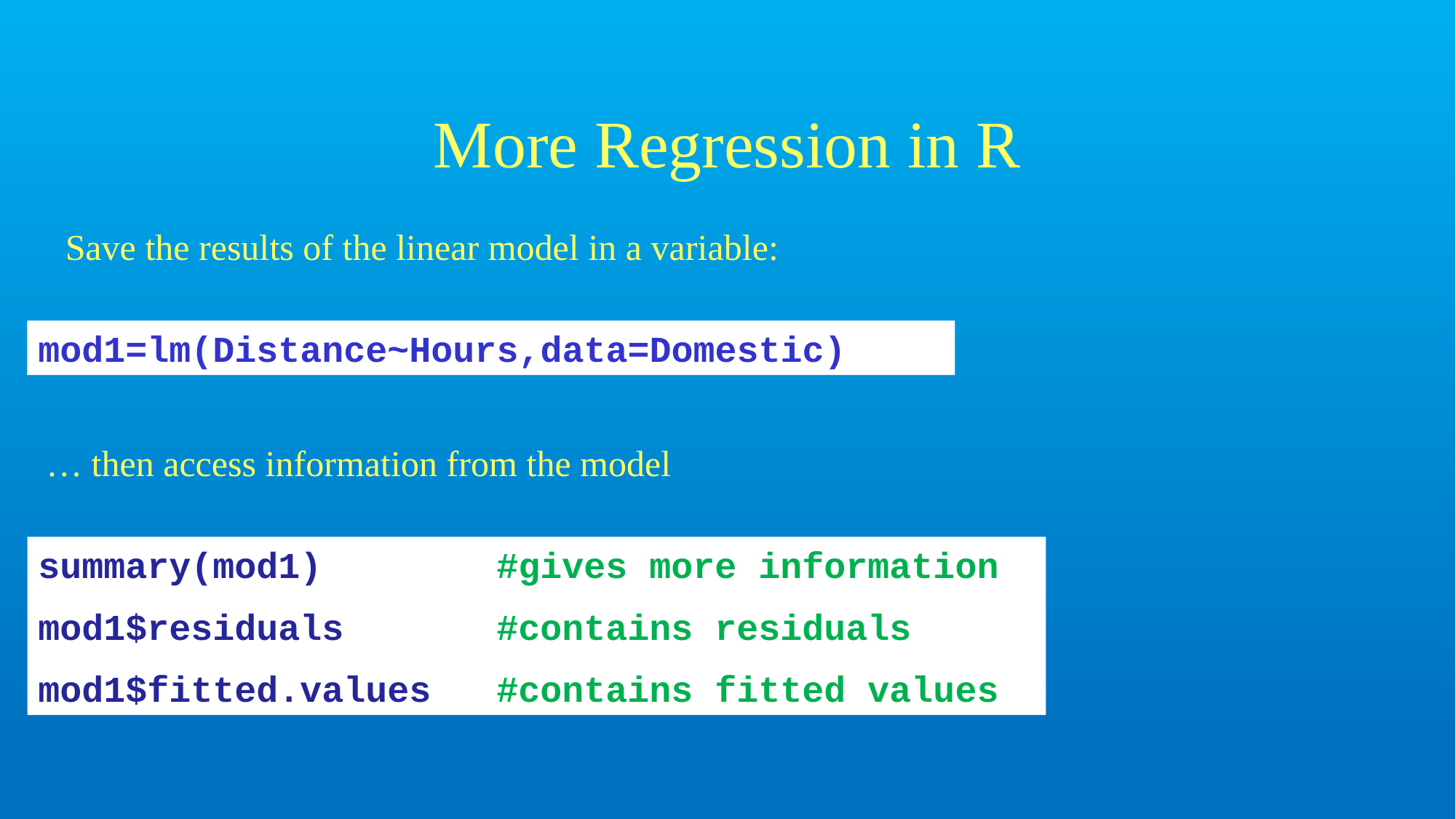

# More Regression in R
Save the results of the linear model in a variable:
mod1=lm(Distance~Hours,data=Domestic)
… then access information from the model
summary(mod1)        #gives more information
mod1$residuals       #contains residuals
mod1$fitted.values   #contains fitted values